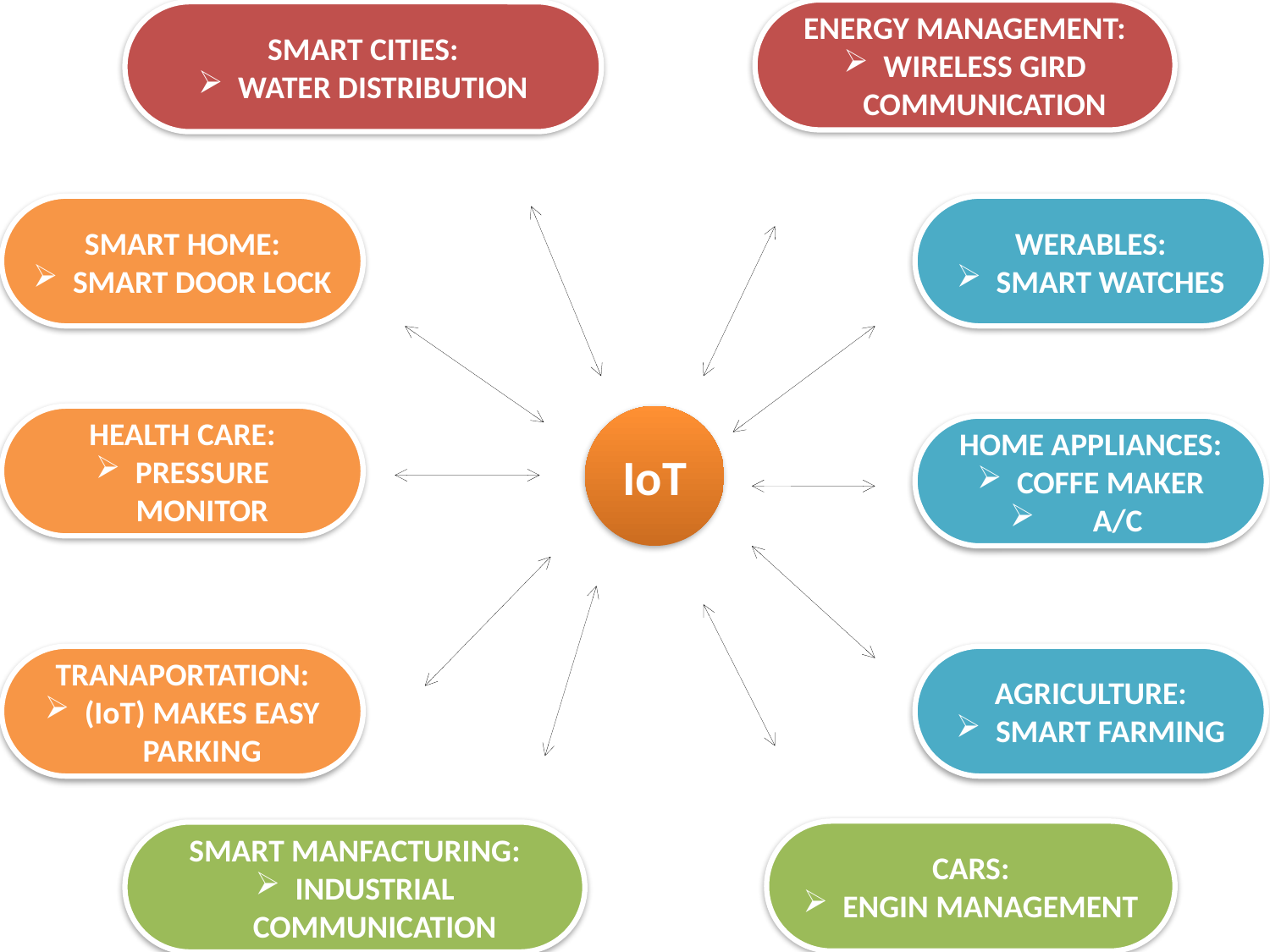

ENERGY MANAGEMENT:
WIRELESS GIRD COMMUNICATION
SMART CITIES:
WATER DISTRIBUTION
SMART HOME:
SMART DOOR LOCK
WERABLES:
SMART WATCHES
HEALTH CARE:
PRESSURE MONITOR
IoT
HOME APPLIANCES:
COFFE MAKER
      A/C
TRANAPORTATION:
(IoT) MAKES EASY PARKING
AGRICULTURE:
SMART FARMING
CARS:
ENGIN MANAGEMENT
SMART MANFACTURING:
INDUSTRIAL COMMUNICATION